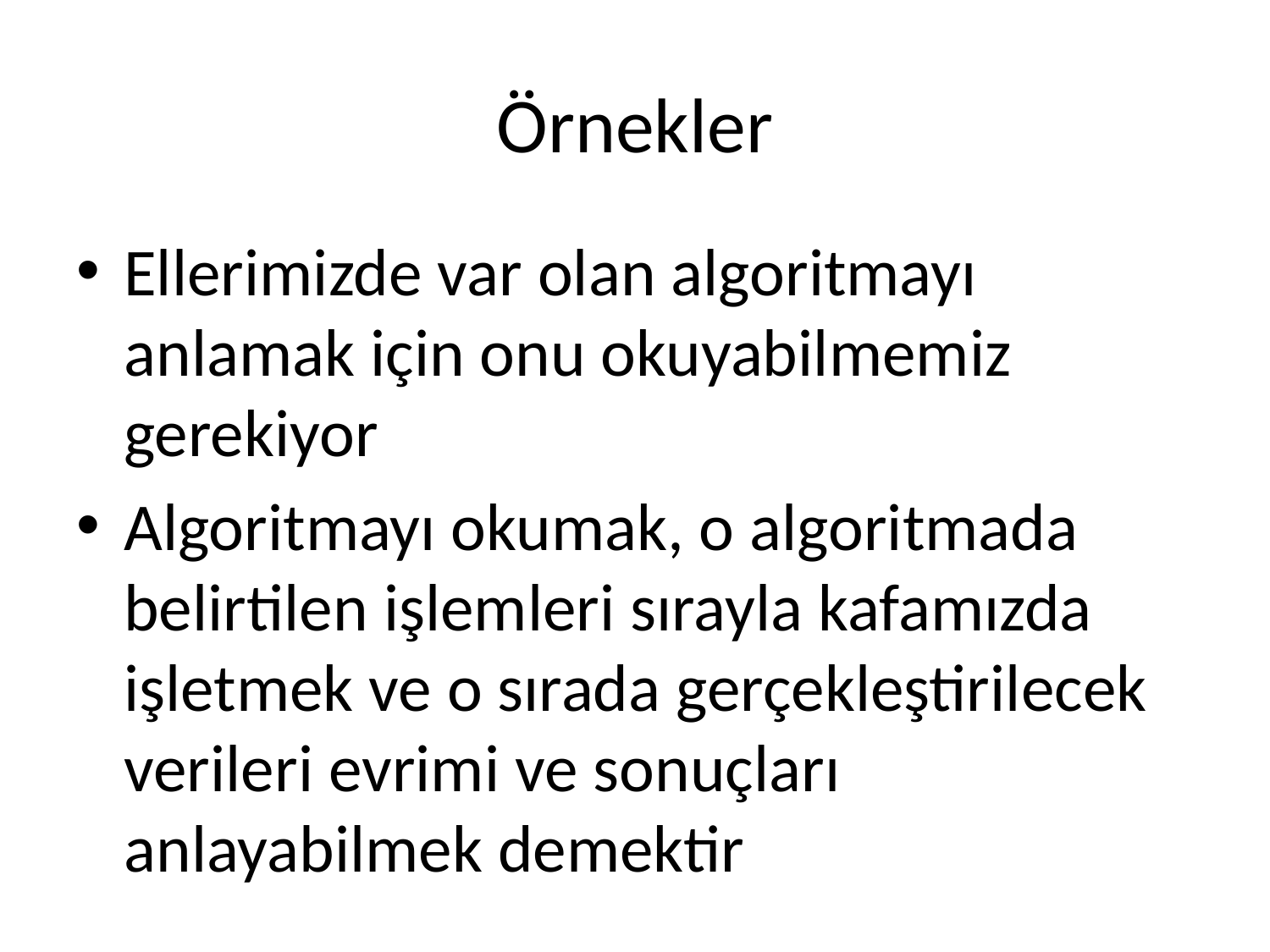

# Örnekler
Ellerimizde var olan algoritmayı anlamak için onu okuyabilmemiz gerekiyor
Algoritmayı okumak, o algoritmada belirtilen işlemleri sırayla kafamızda işletmek ve o sırada gerçekleştirilecek verileri evrimi ve sonuçları anlayabilmek demektir